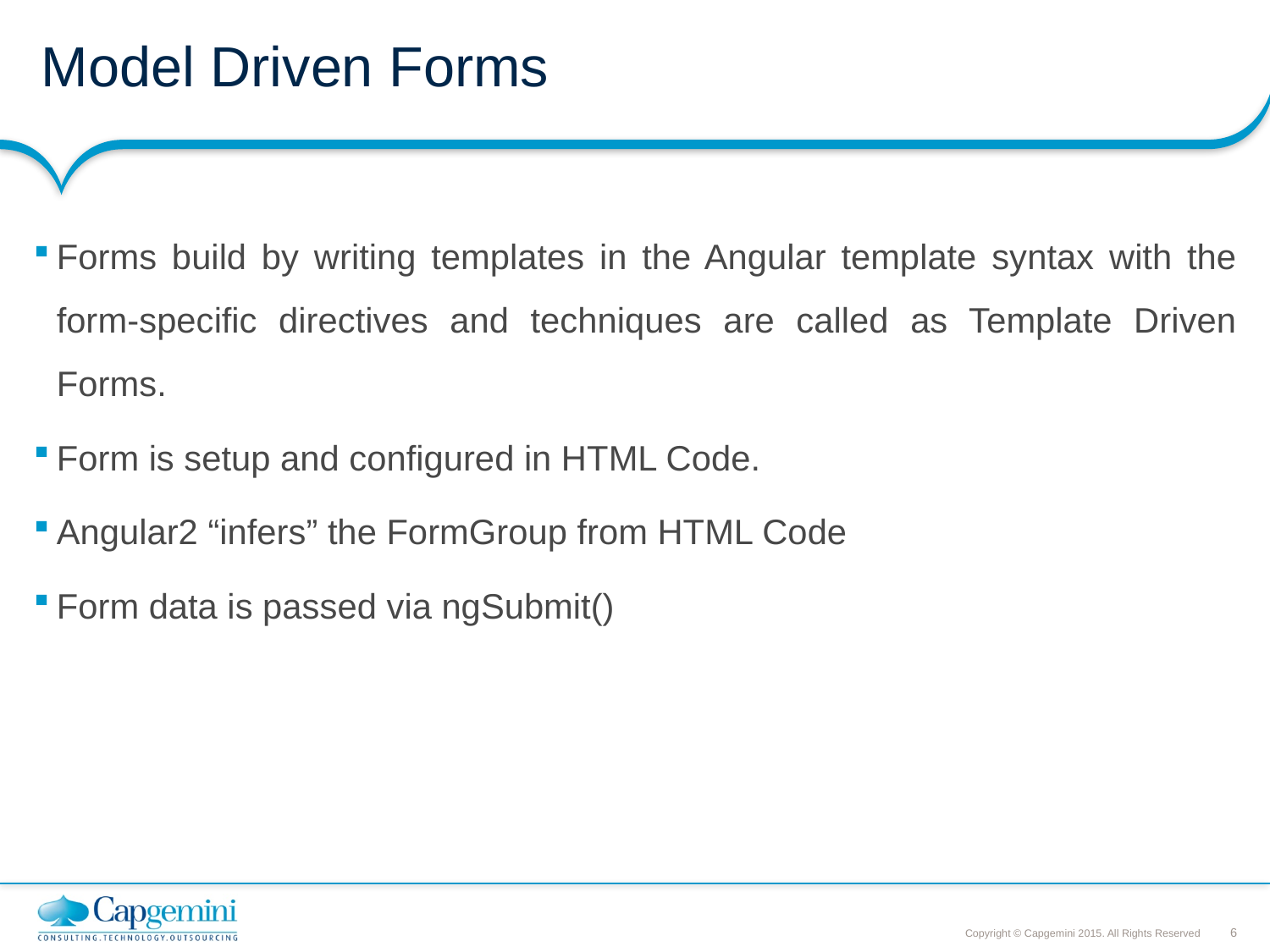

# Model Driven Forms
Forms build by writing templates in the Angular template syntax with the form-specific directives and techniques are called as Template Driven Forms.
Form is setup and configured in HTML Code.
Angular2 “infers” the FormGroup from HTML Code
Form data is passed via ngSubmit()